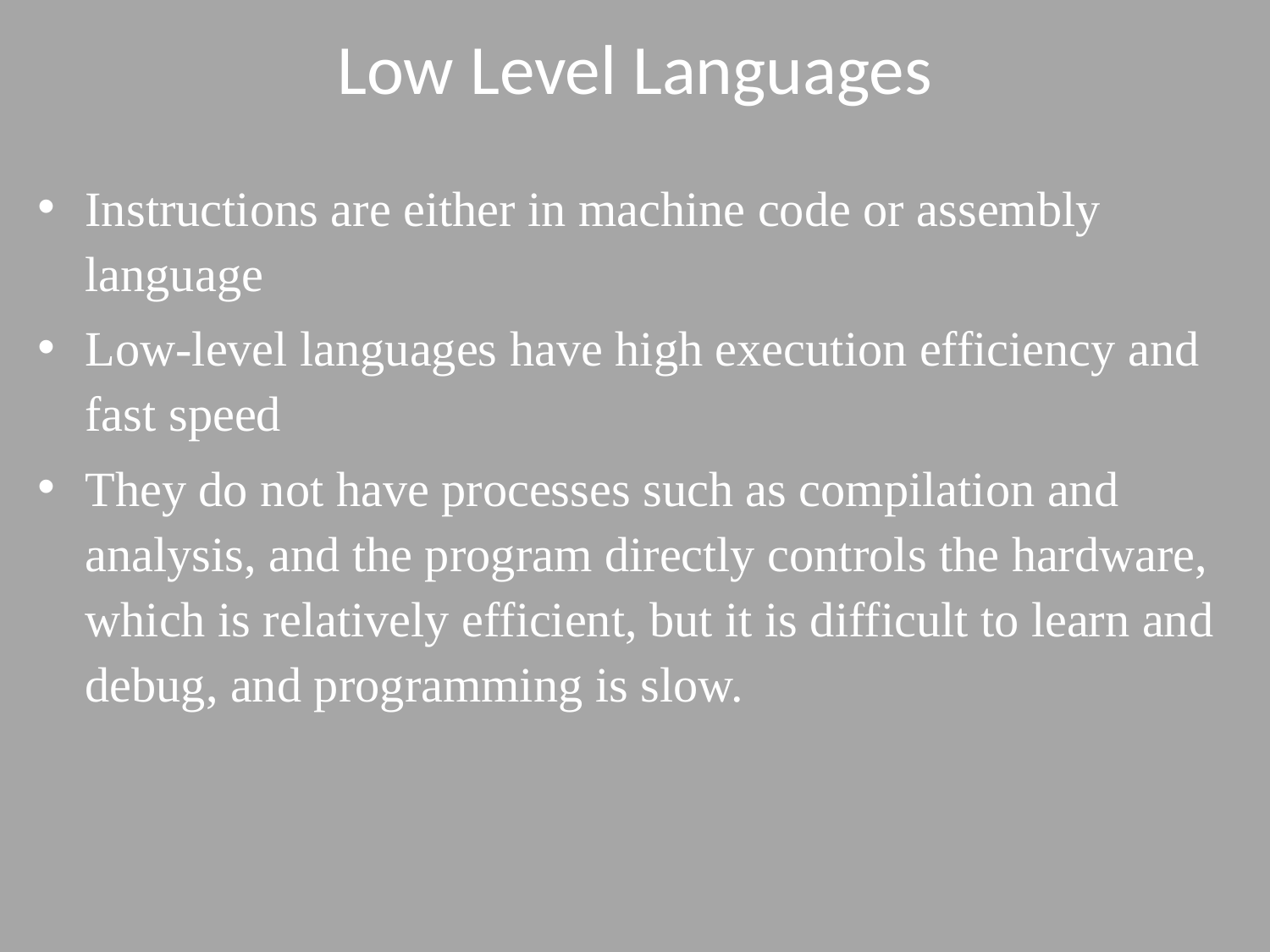

# Low Level Languages
Instructions are either in machine code or assembly language
Low-level languages have high execution efficiency and fast speed
They do not have processes such as compilation and analysis, and the program directly controls the hardware, which is relatively efficient, but it is difficult to learn and debug, and programming is slow.